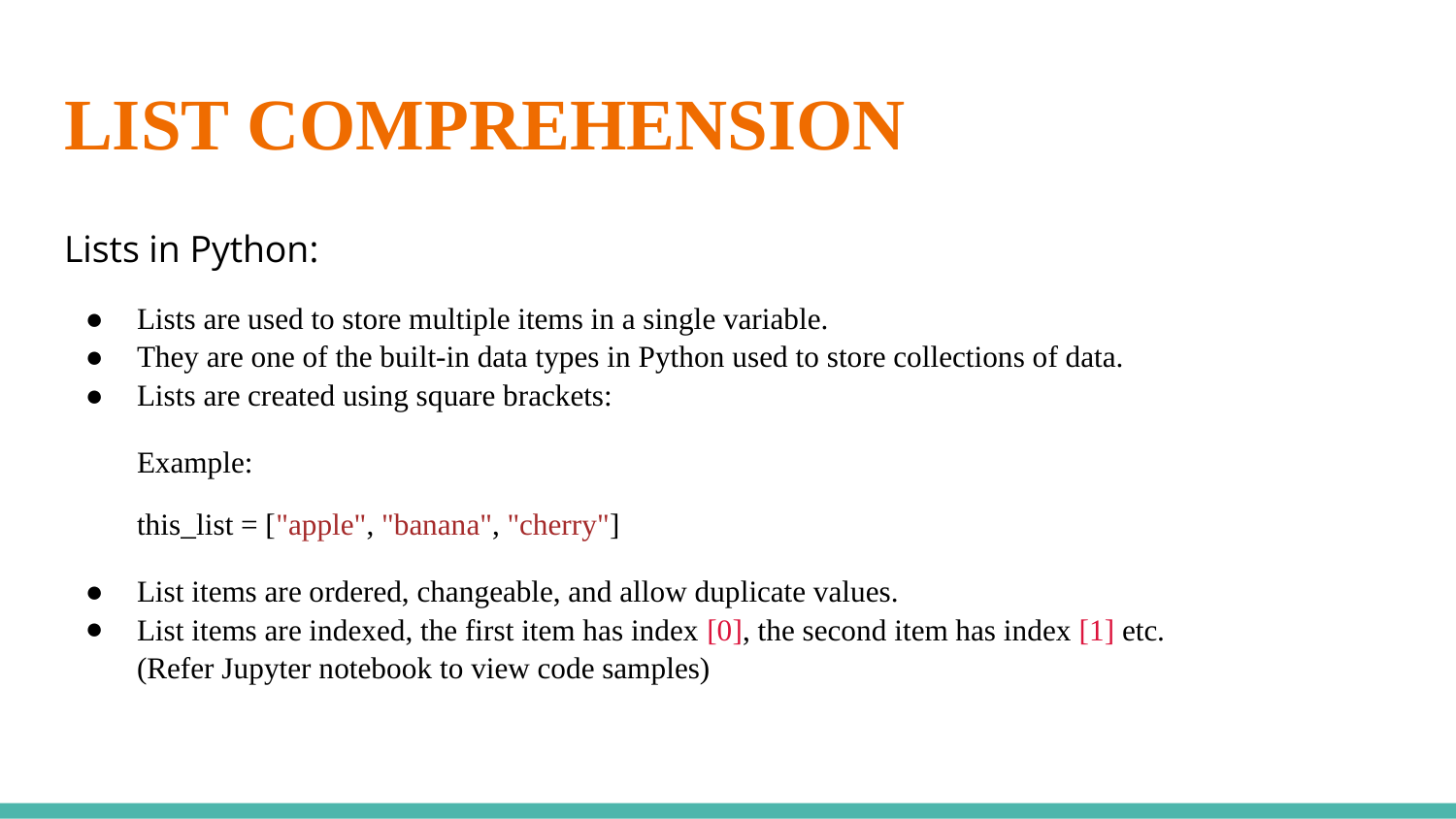

# LIST COMPREHENSION
Lists in Python:
Lists are used to store multiple items in a single variable.
They are one of the built-in data types in Python used to store collections of data.
Lists are created using square brackets:
Example:
this_list = ["apple", "banana", "cherry"]
List items are ordered, changeable, and allow duplicate values.
List items are indexed, the first item has index [0], the second item has index [1] etc.
(Refer Jupyter notebook to view code samples)